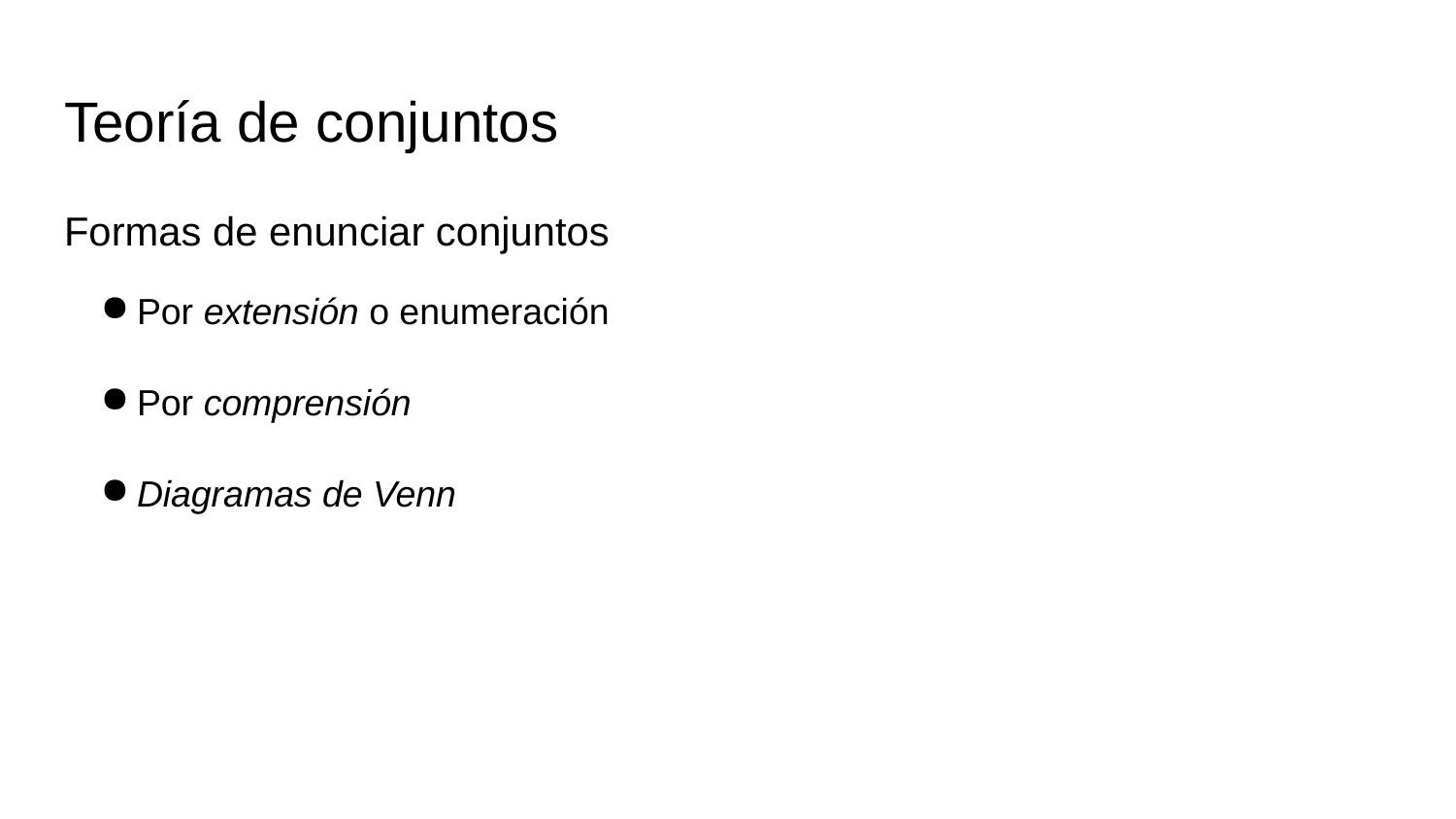

# Teoría de conjuntos
Formas de enunciar conjuntos
Por extensión o enumeración

Por comprensión

Diagramas de Venn